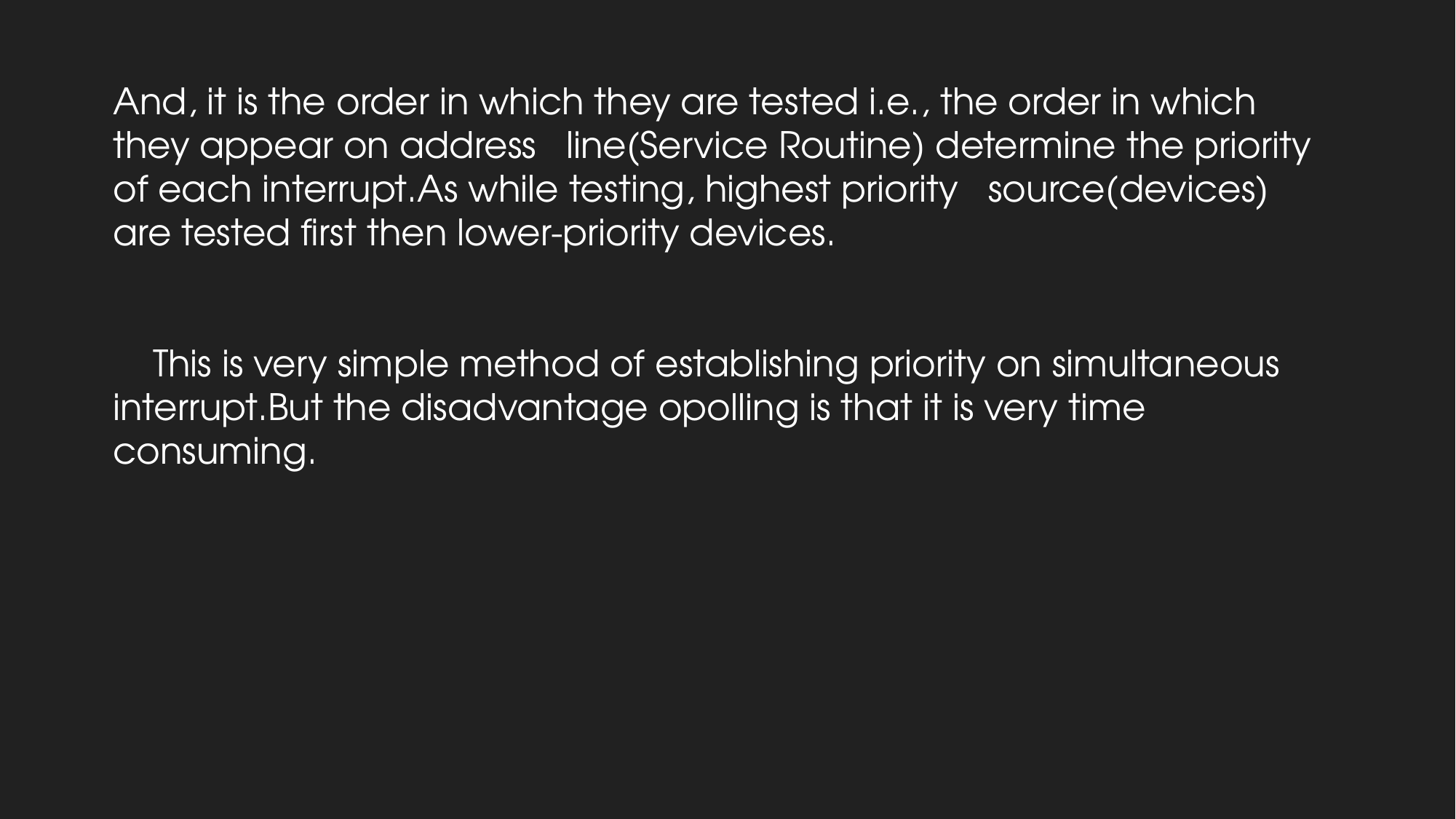

And, it is the order in which they are tested i.e., the order in which they appear on address   line(Service Routine) determine the priority of each interrupt.As while testing, highest priority   source(devices) are tested first then lower-priority devices.
    This is very simple method of establishing priority on simultaneous interrupt.But the disadvantage opolling is that it is very time consuming.